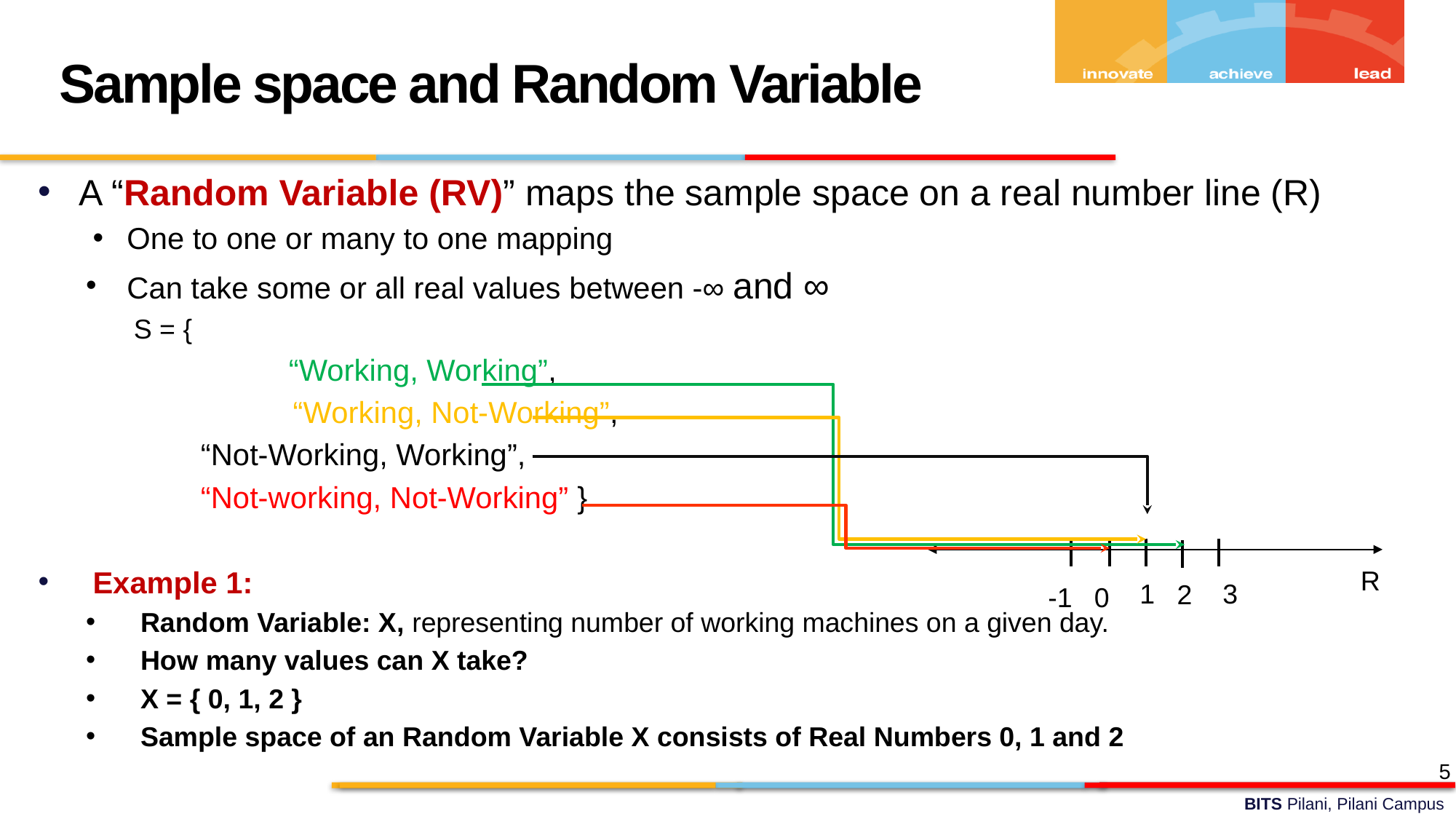

Sample space and Random Variable
A “Random Variable (RV)” maps the sample space on a real number line (R)
One to one or many to one mapping
Can take some or all real values between -∞ and ∞
S = {
	      “Working, Working”,
	      “Working, Not-Working”,
        “Not-Working, Working”,
        “Not-working, Not-Working” }

Example 1:
Random Variable: X, representing number of working machines on a given day.
How many values can X take?
X = { 0, 1, 2 }
Sample space of an Random Variable X consists of Real Numbers 0, 1 and 2

R
1
3
2
-1
0
5